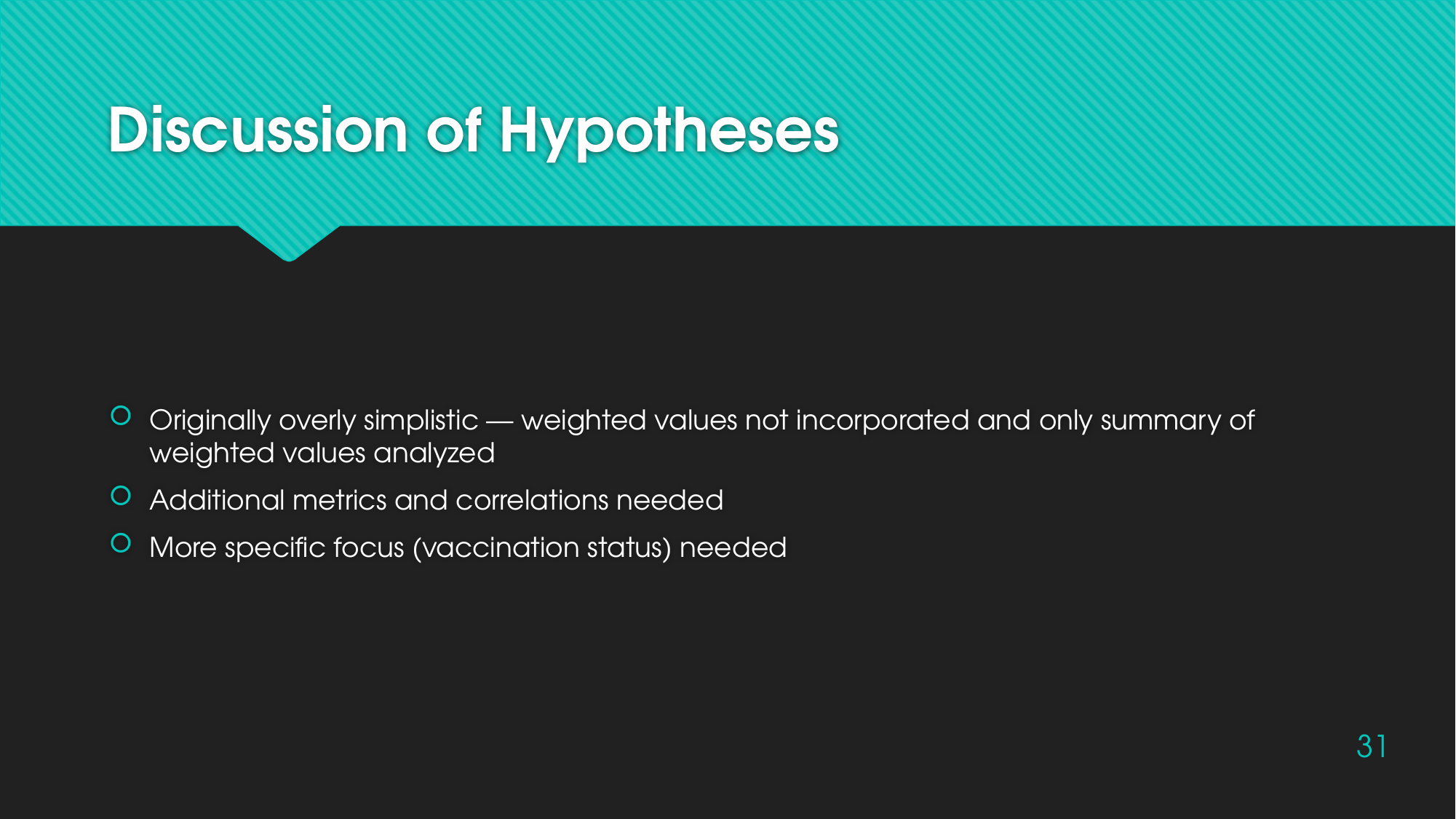

# Discussion of Hypotheses
Originally overly simplistic — weighted values not incorporated and only summary of weighted values analyzed
Additional metrics and correlations needed
More specific focus (vaccination status) needed
31